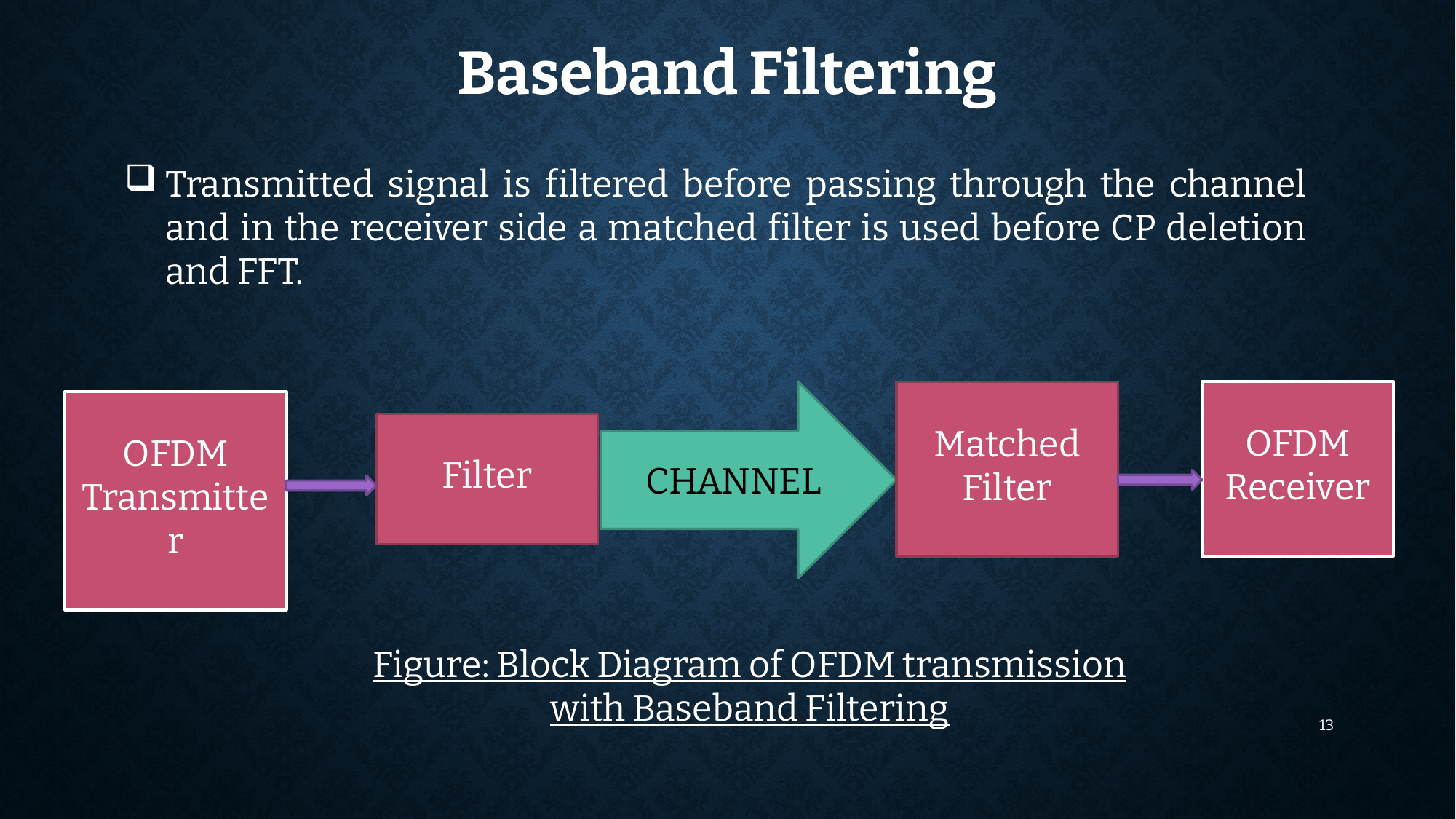

Baseband Filtering
Transmitted signal is filtered before passing through the channel and in the receiver side a matched filter is used before CP deletion and FFT.

OFDM Receiver

Matched
Filter

OFDM Transmitter

Filter

CHANNEL

Figure: Block Diagram of OFDM transmission with Baseband Filtering
13